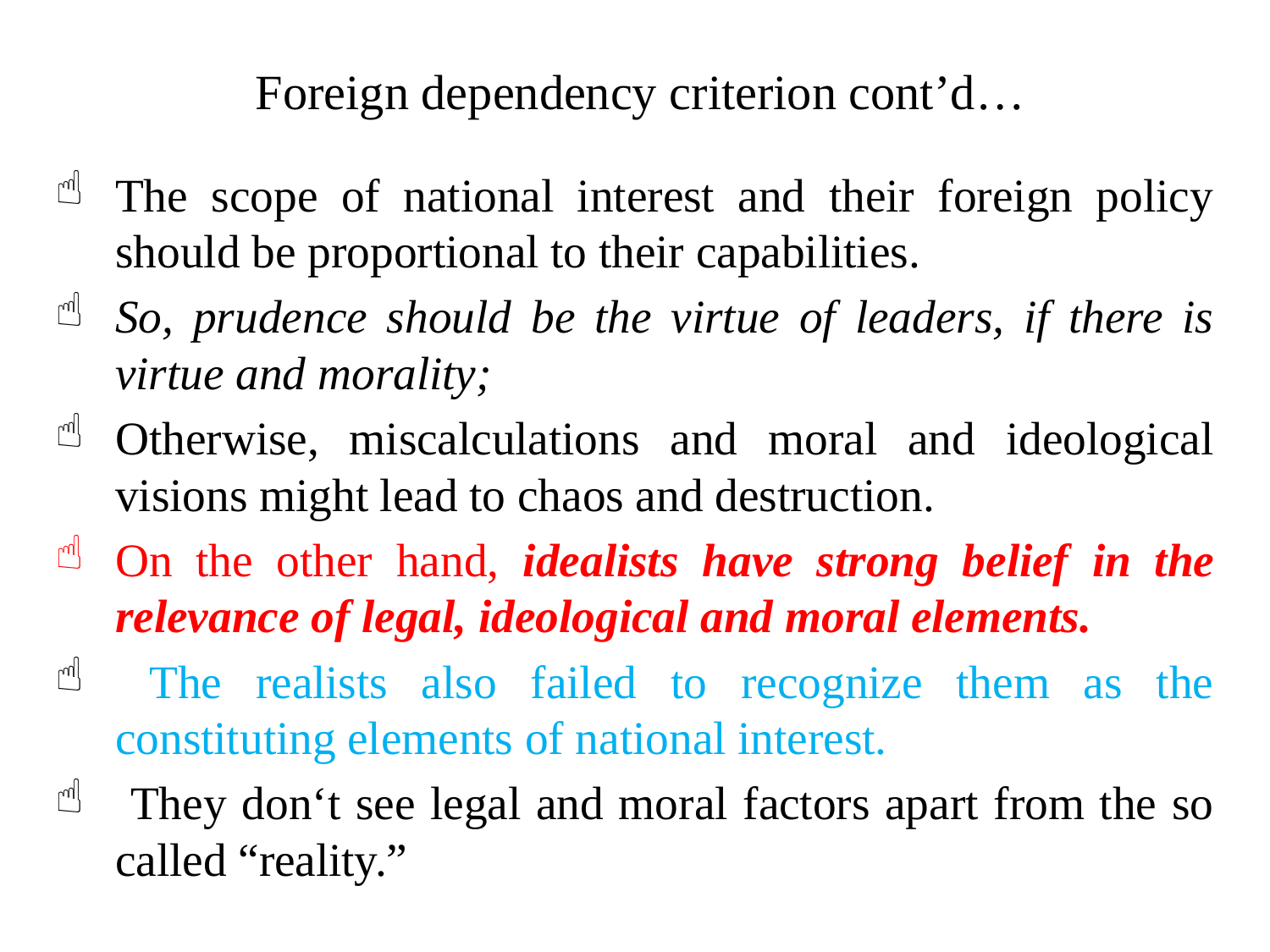

# Foreign dependency criterion cont’d…
The scope of national interest and their foreign policy should be proportional to their capabilities.
So, prudence should be the virtue of leaders, if there is virtue and morality;
Otherwise, miscalculations and moral and ideological visions might lead to chaos and destruction.
On the other hand, idealists have strong belief in the relevance of legal, ideological and moral elements.
 The realists also failed to recognize them as the constituting elements of national interest.
 They don‘t see legal and moral factors apart from the so called “reality.”